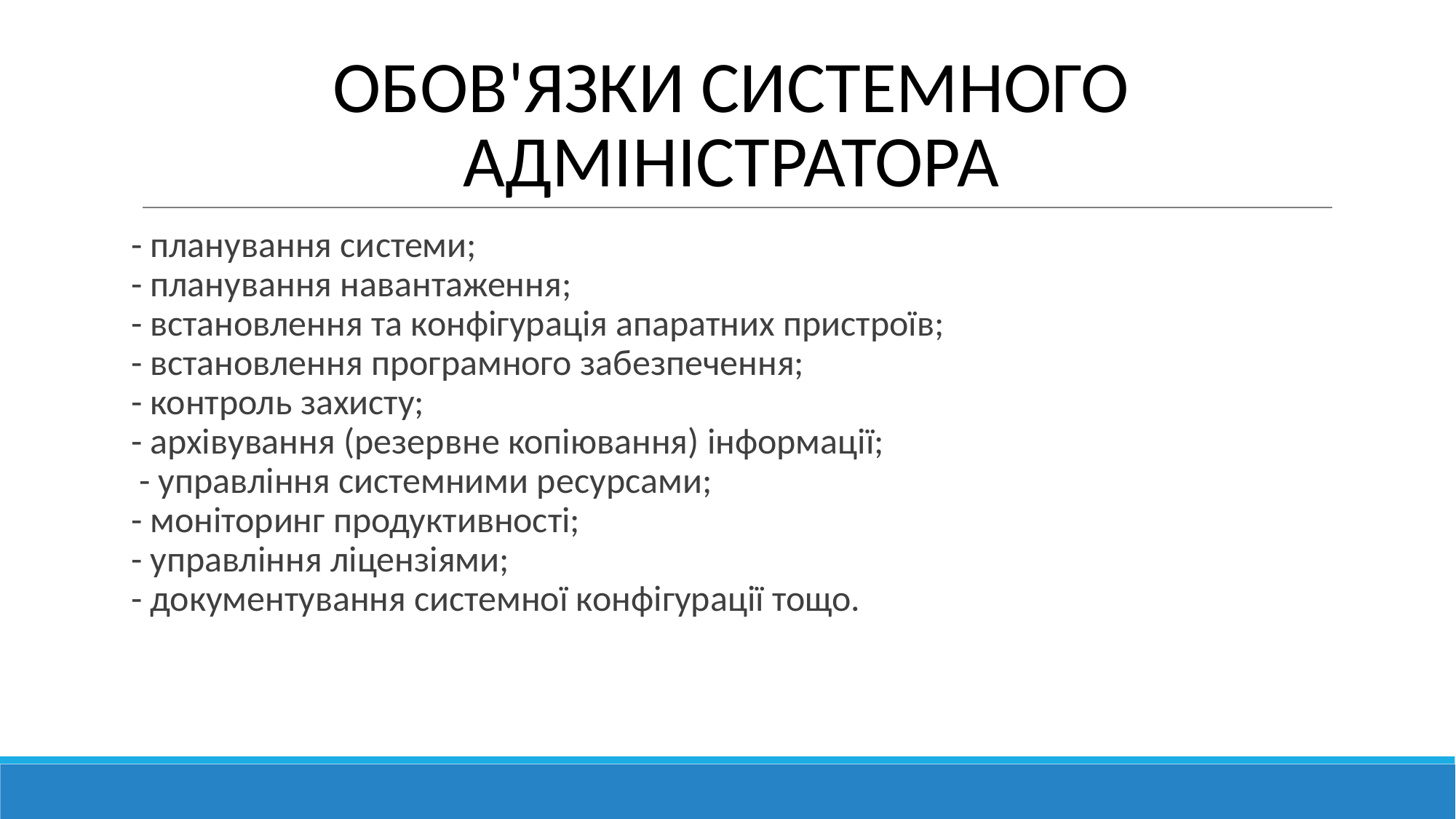

# ОБОВ'ЯЗКИ СИСТЕМНОГО АДМІНІСТРАТОРА
- планування системи;
- планування навантаження;
- встановлення та конфігурація апаратних пристроїв;
- встановлення програмного забезпечення;
- контроль захисту;
- архівування (резервне копіювання) інформації;
 - управління системними ресурсами;
- моніторинг продуктивності;
- управління ліцензіями;
- документування системної конфігурації тощо.